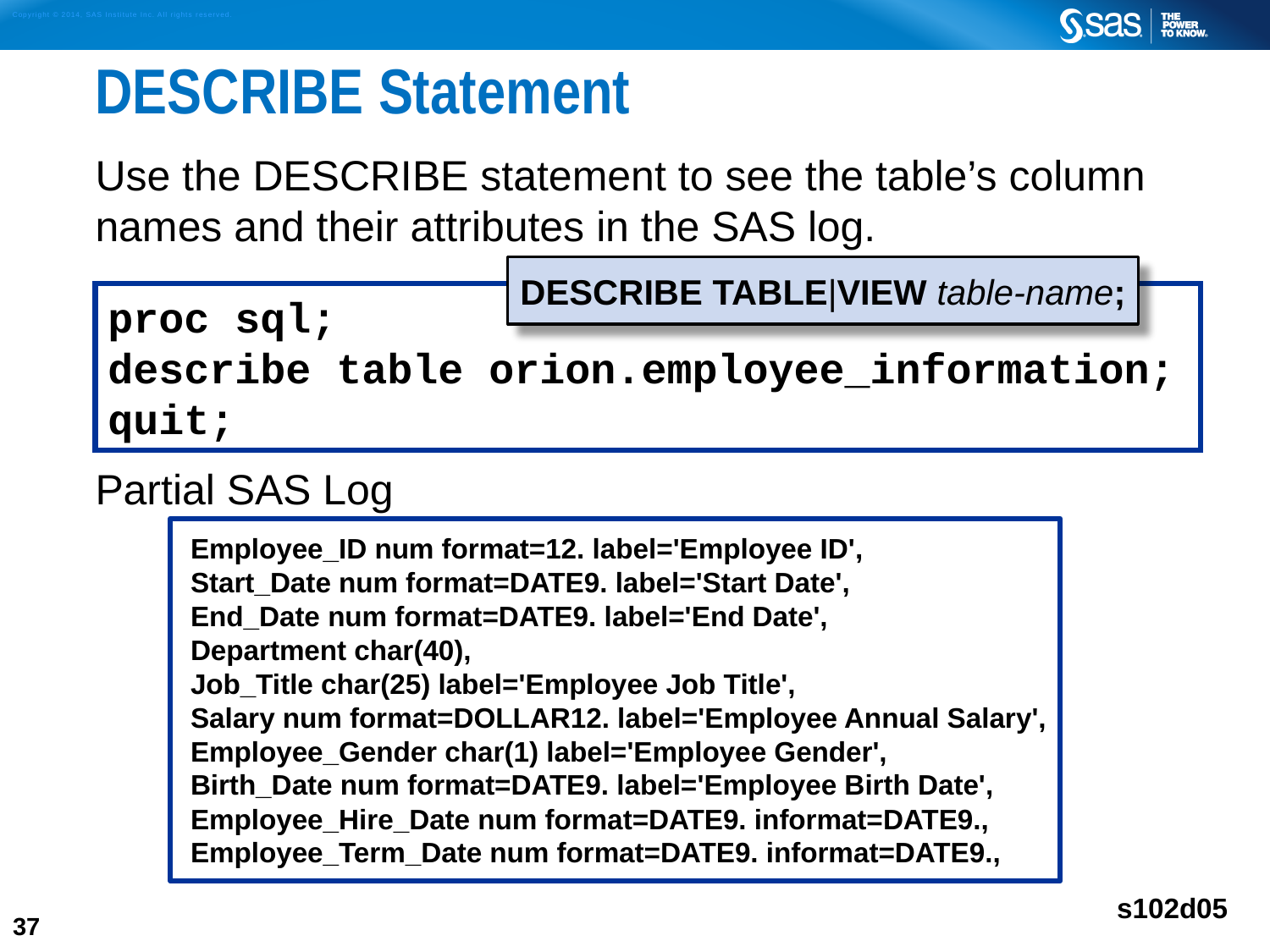

# DESCRIBE Statement
Use the DESCRIBE statement to see the table’s column names and their attributes in the SAS log.

Partial SAS Log
DESCRIBE TABLE|VIEW table-name;
proc sql;
describe table orion.employee_information;
quit;

 Employee_ID num format=12. label='Employee ID',
 Start_Date num format=DATE9. label='Start Date',
 End_Date num format=DATE9. label='End Date',
 Department char(40),
 Job_Title char(25) label='Employee Job Title',
 Salary num format=DOLLAR12. label='Employee Annual Salary',
 Employee_Gender char(1) label='Employee Gender',
 Birth_Date num format=DATE9. label='Employee Birth Date',
 Employee_Hire_Date num format=DATE9. informat=DATE9.,
 Employee_Term_Date num format=DATE9. informat=DATE9.,
s102d05